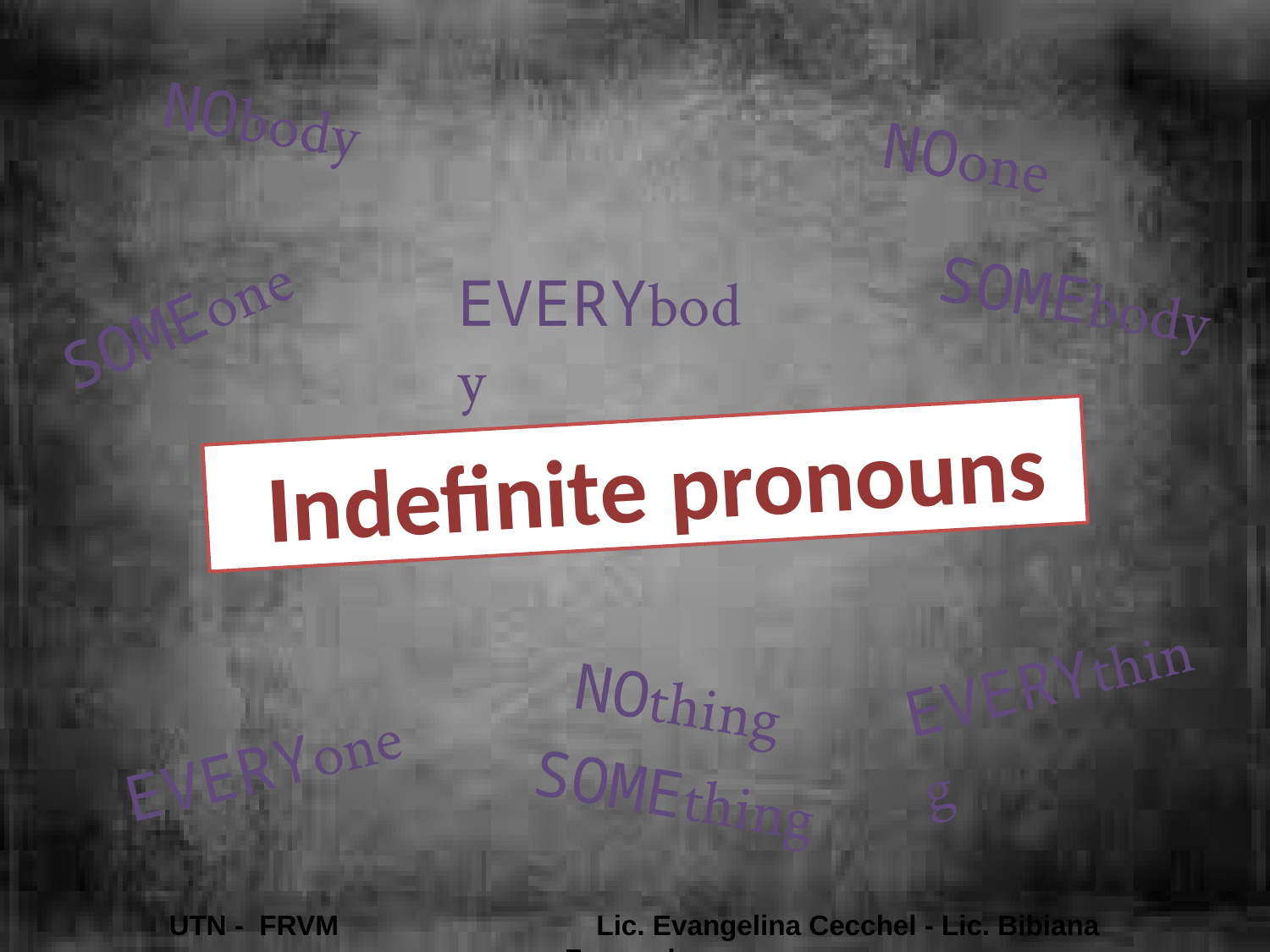

NObody
NOone
SOMEbody
EVERYbody
SOMEone
 Indefinite pronouns
EVERYthing
NOthing
EVERYone
SOMEthing
UTN -  FRVM                                 Lic. Evangelina Cecchel - Lic. Bibiana Fernandez